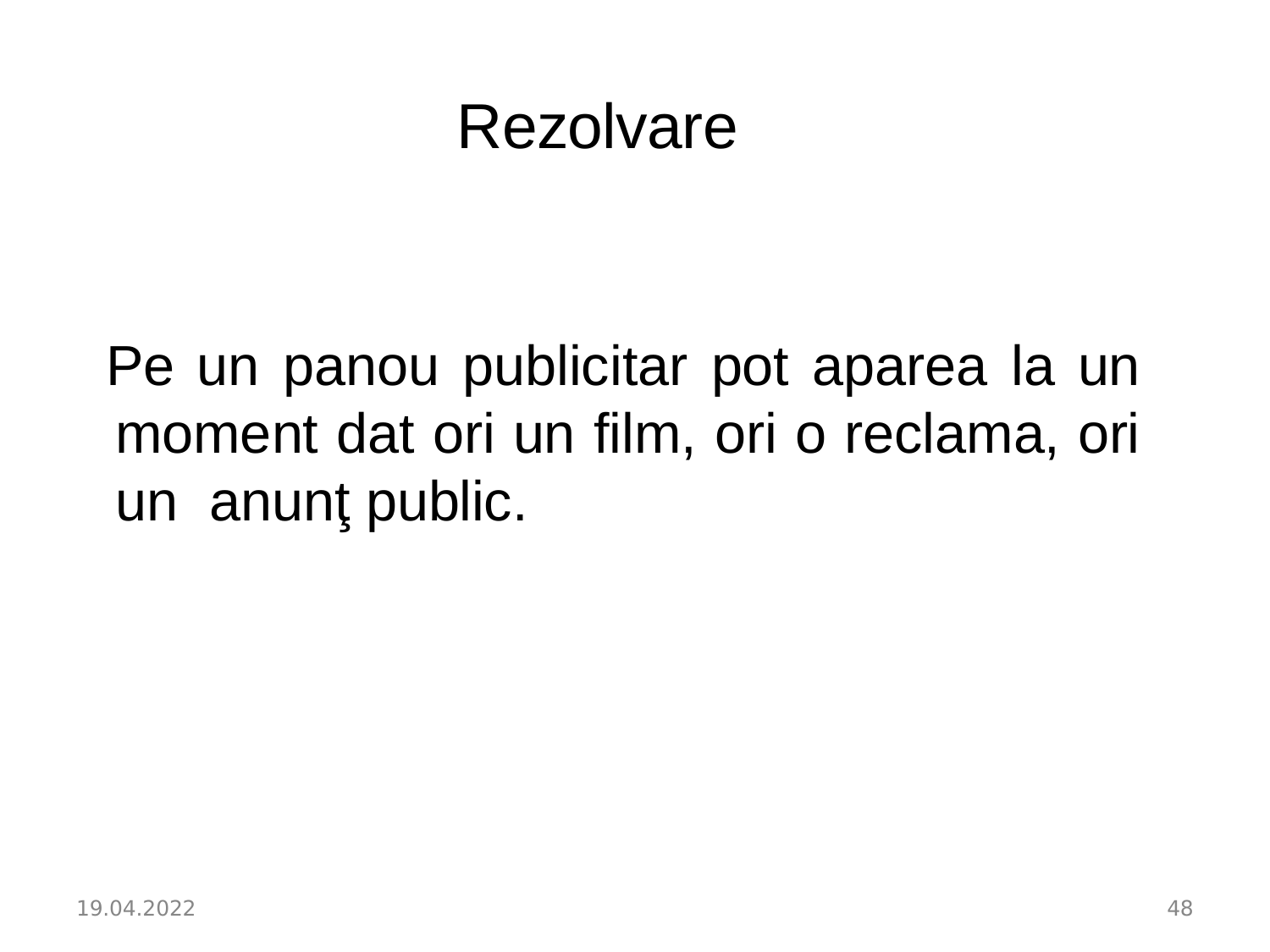

# Rezolvare
Pe un panou publicitar pot aparea la un moment dat ori un film, ori o reclama, ori un  anunţ public.
19.04.2022
48